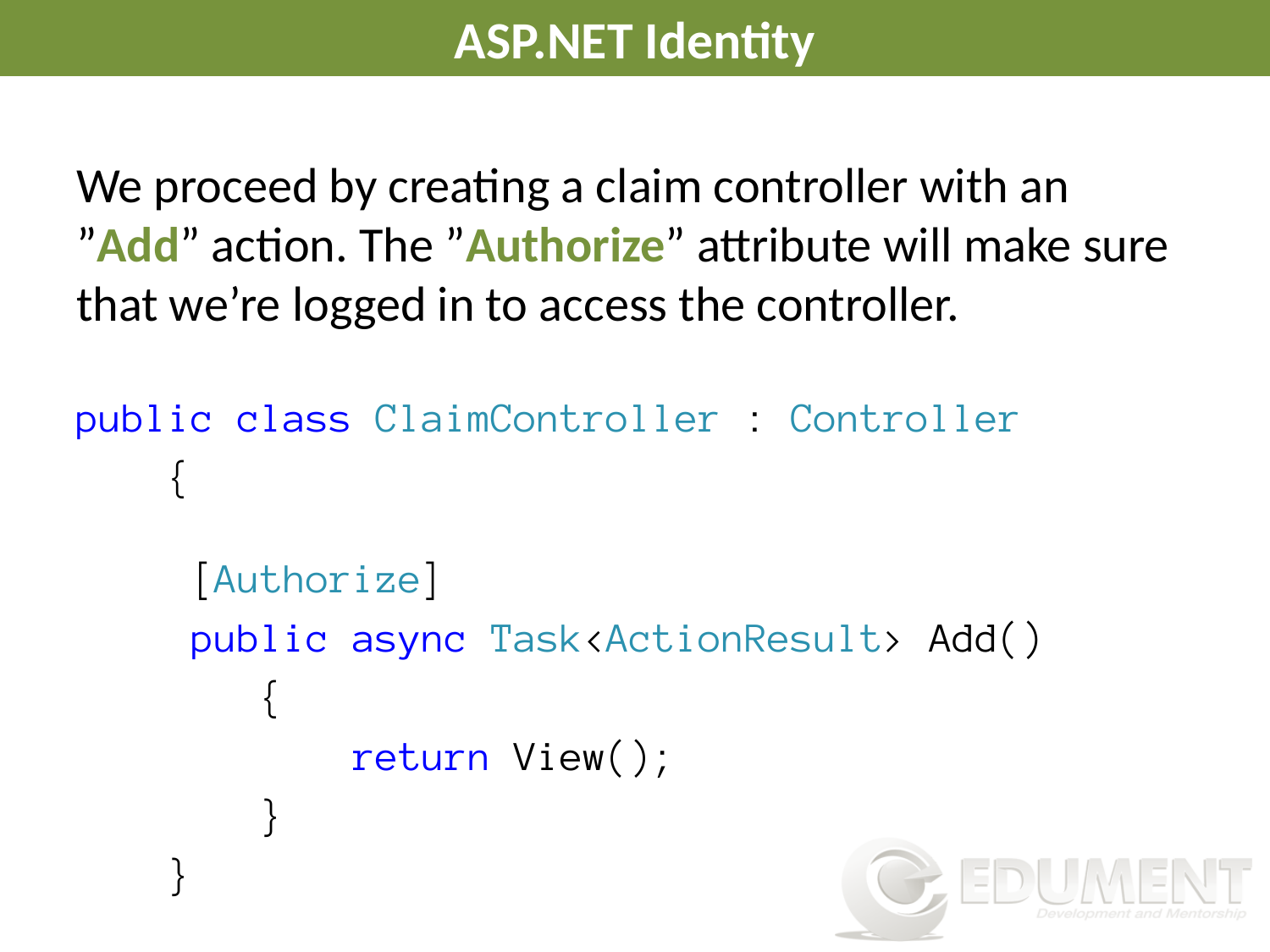

# ASP.NET Identity
We proceed by creating a claim controller with an ”Add” action. The ”Authorize” attribute will make sure that we’re logged in to access the controller.
public class ClaimController : Controller
    {
     [Authorize]
     public async Task<ActionResult> Add()
        {
            return View();
        }
    }